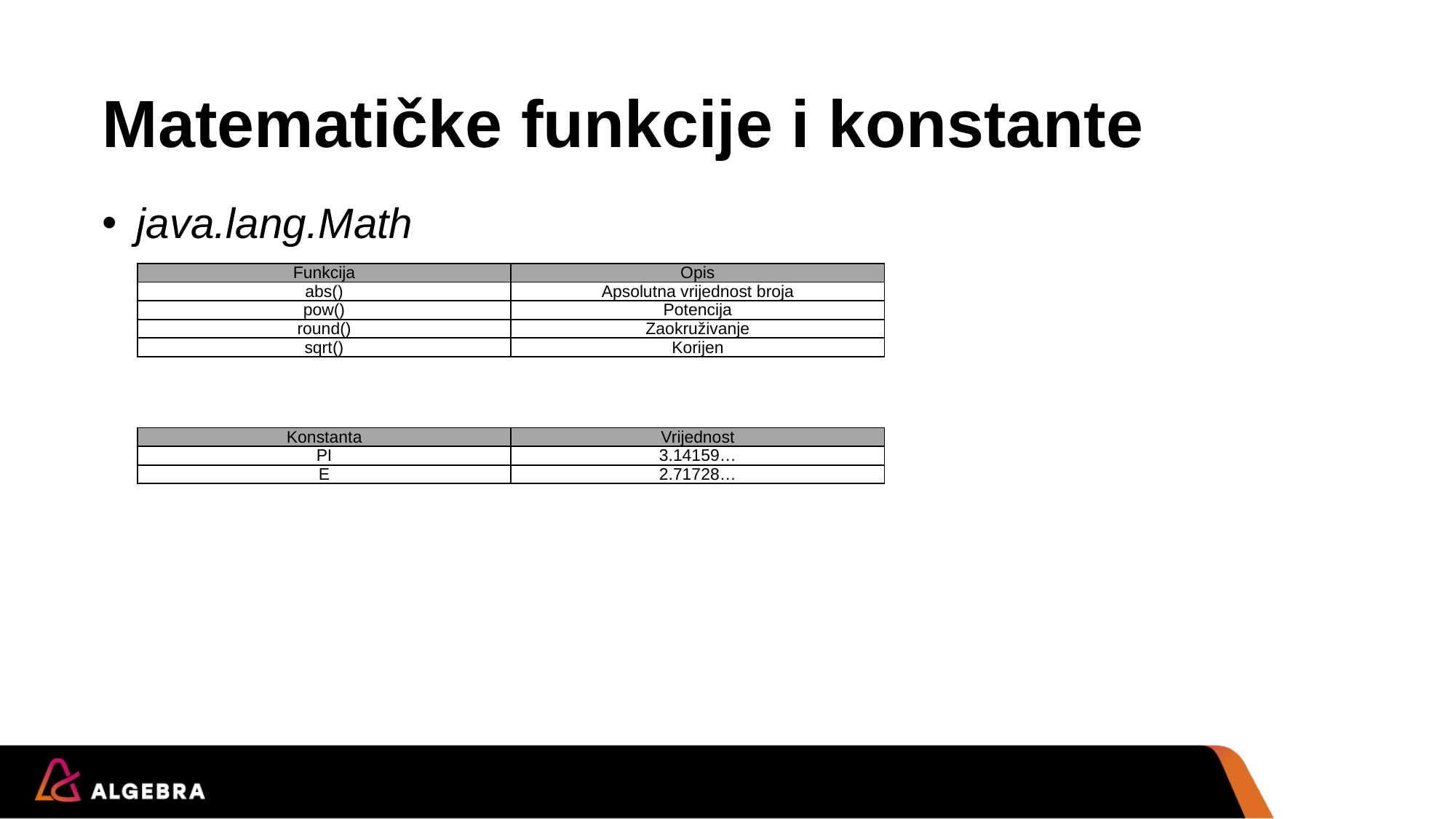

# Matematičke funkcije i konstante
java.lang.Math

| Funkcija | Opis |
| --- | --- |
| abs() | Apsolutna vrijednost broja |
| pow() | Potencija |
| round() | Zaokruživanje |
| sqrt() | Korijen |
| Konstanta | Vrijednost |
| --- | --- |
| PI | 3.14159… |
| E | 2.71728… |